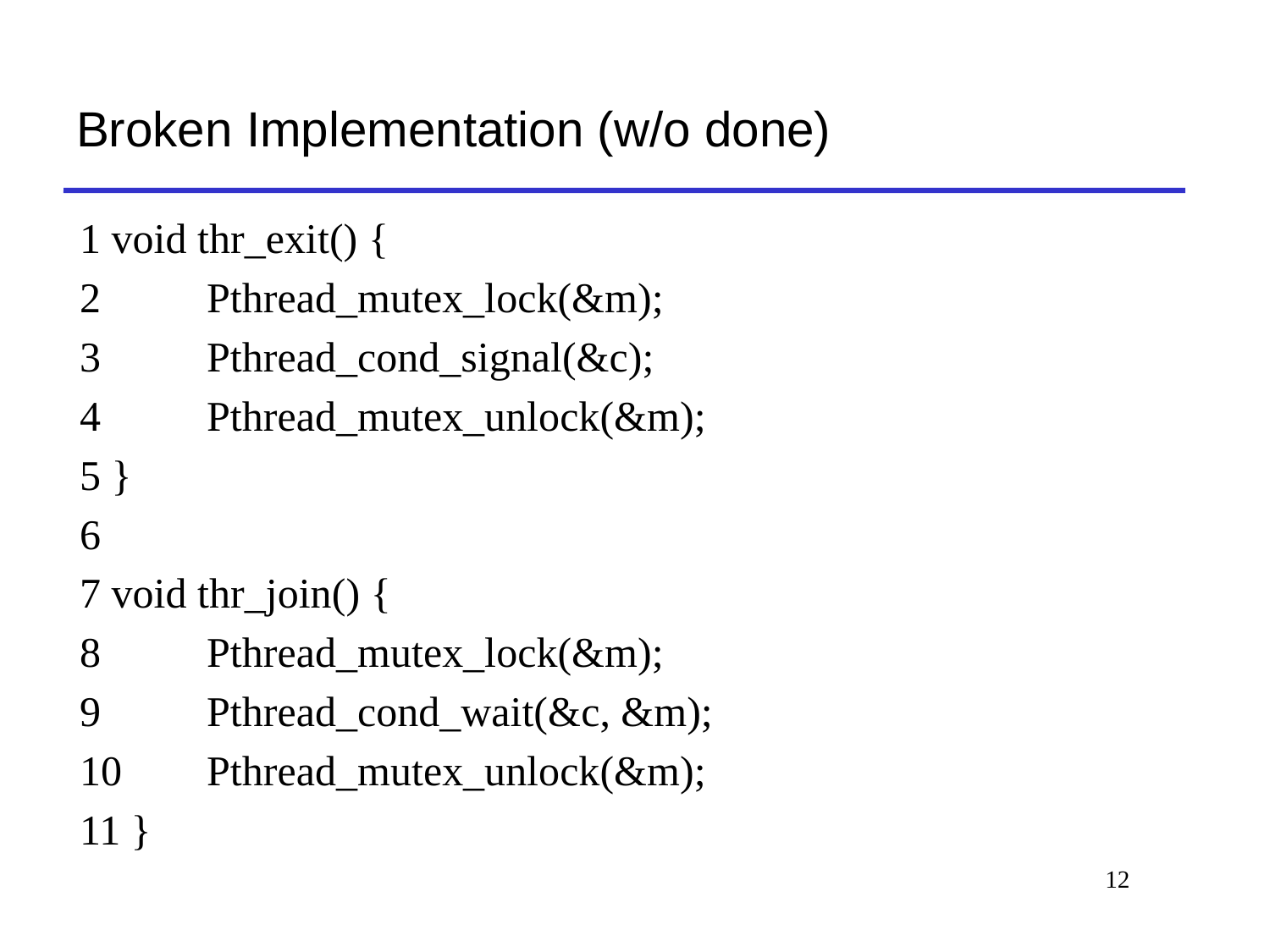

# Broken Implementation (w/o done)
1 void thr_exit() {
2 	Pthread_mutex_lock(&m);
3 	Pthread_cond_signal(&c);
4 	Pthread_mutex_unlock(&m);
5 }
6
7 void thr_join() {
8 	Pthread_mutex_lock(&m);
9 	Pthread_cond_wait(&c, &m);
10 	Pthread_mutex_unlock(&m);
11 }
12